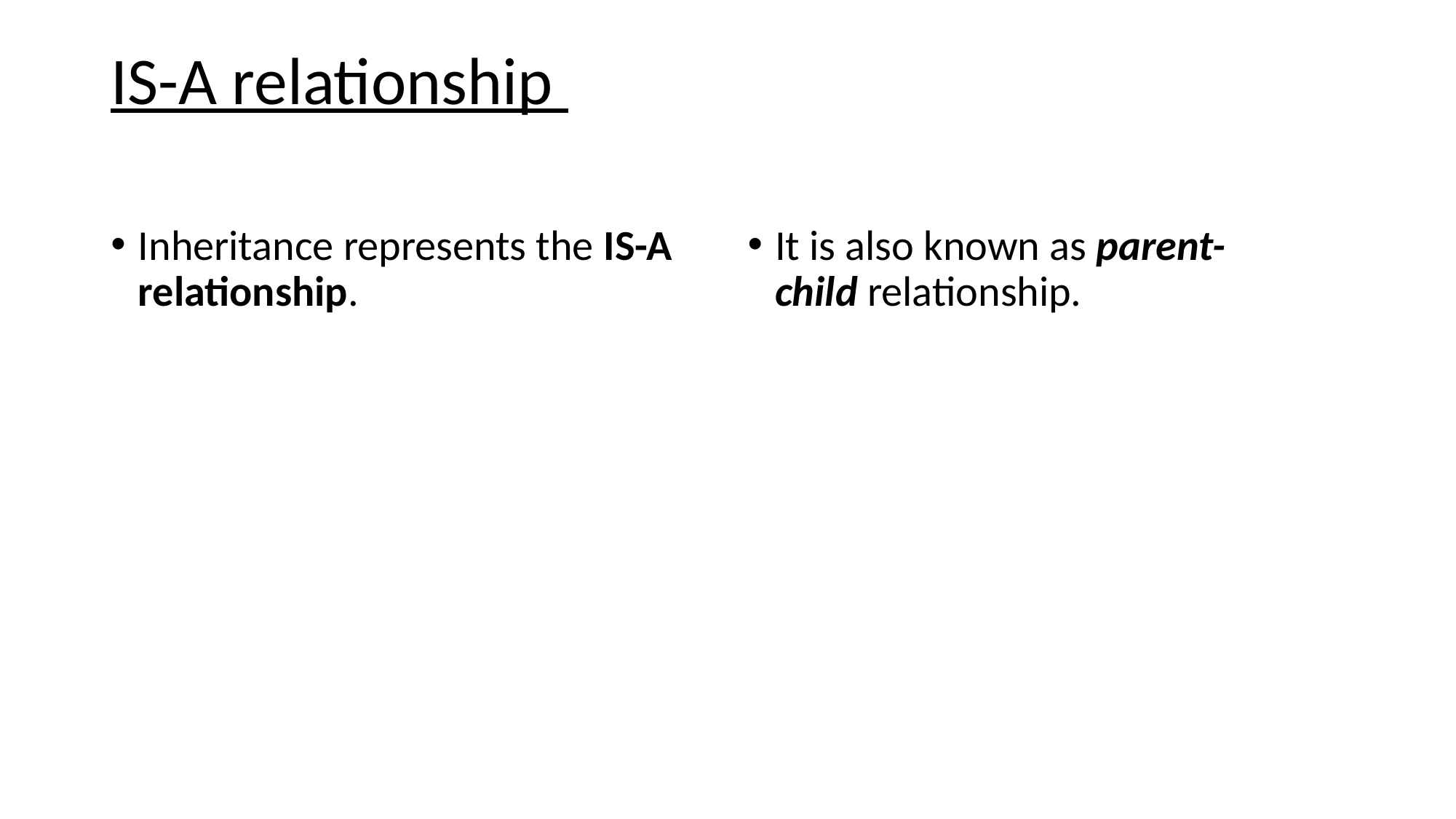

# IS-A relationship
Inheritance represents the IS-A relationship.
It is also known as parent-child relationship.